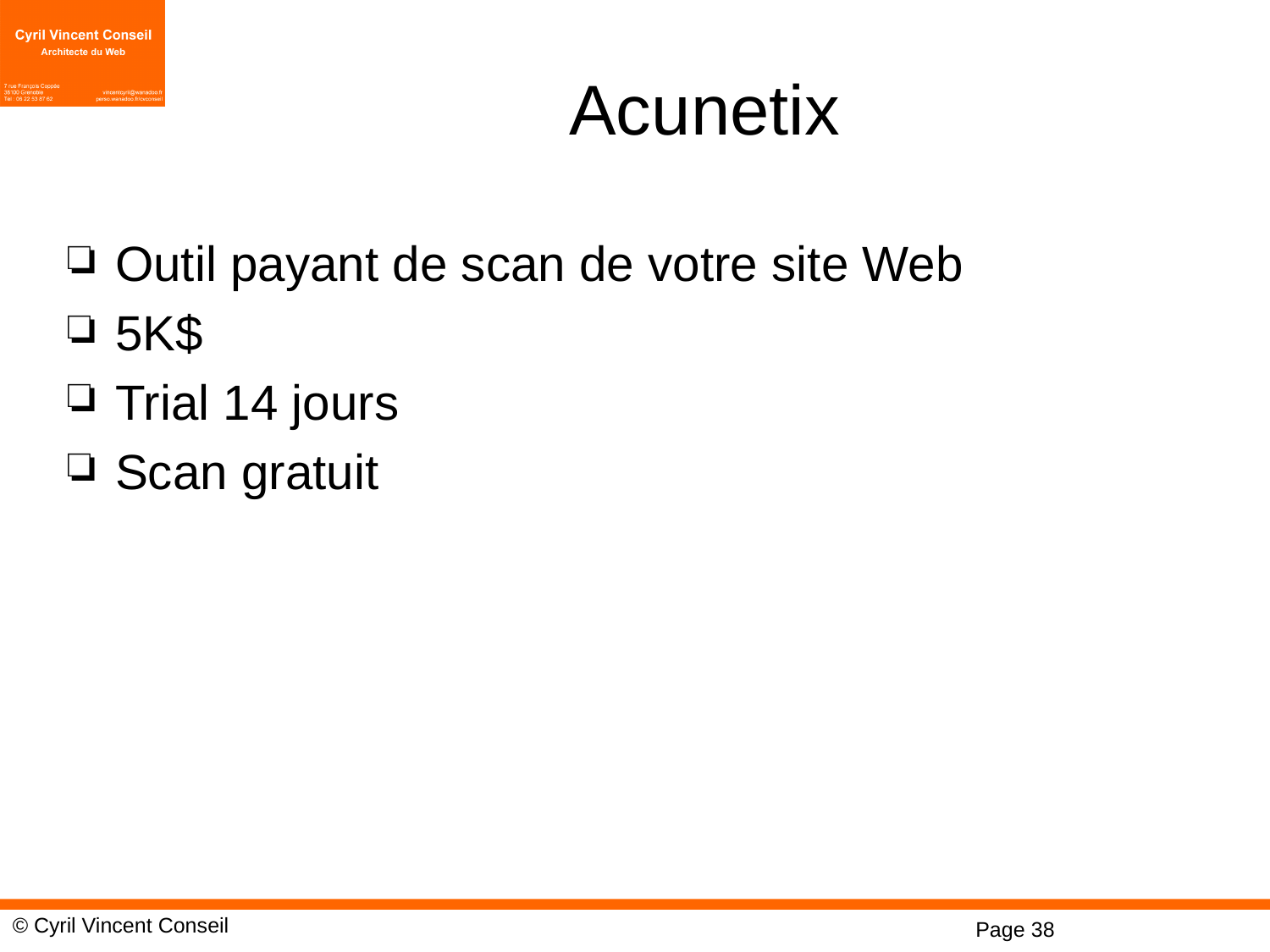

# Acunetix
Outil payant de scan de votre site Web
5K$
Trial 14 jours
Scan gratuit